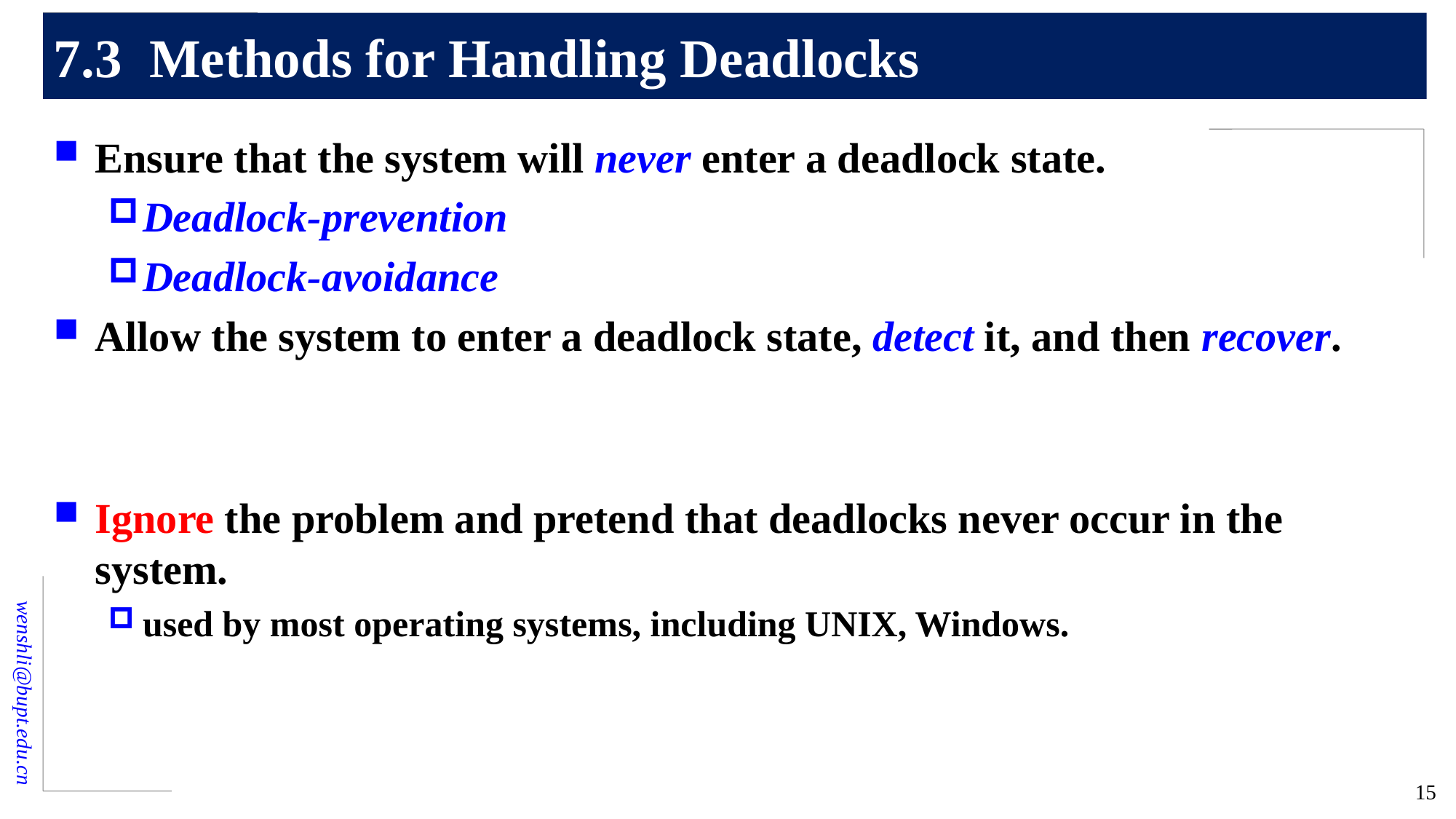

# 7.3  Methods for Handling Deadlocks
Ensure that the system will never enter a deadlock state.
Deadlock-prevention
Deadlock-avoidance
Allow the system to enter a deadlock state, detect it, and then recover.

Ignore the problem and pretend that deadlocks never occur in the system.
used by most operating systems, including UNIX, Windows.
15